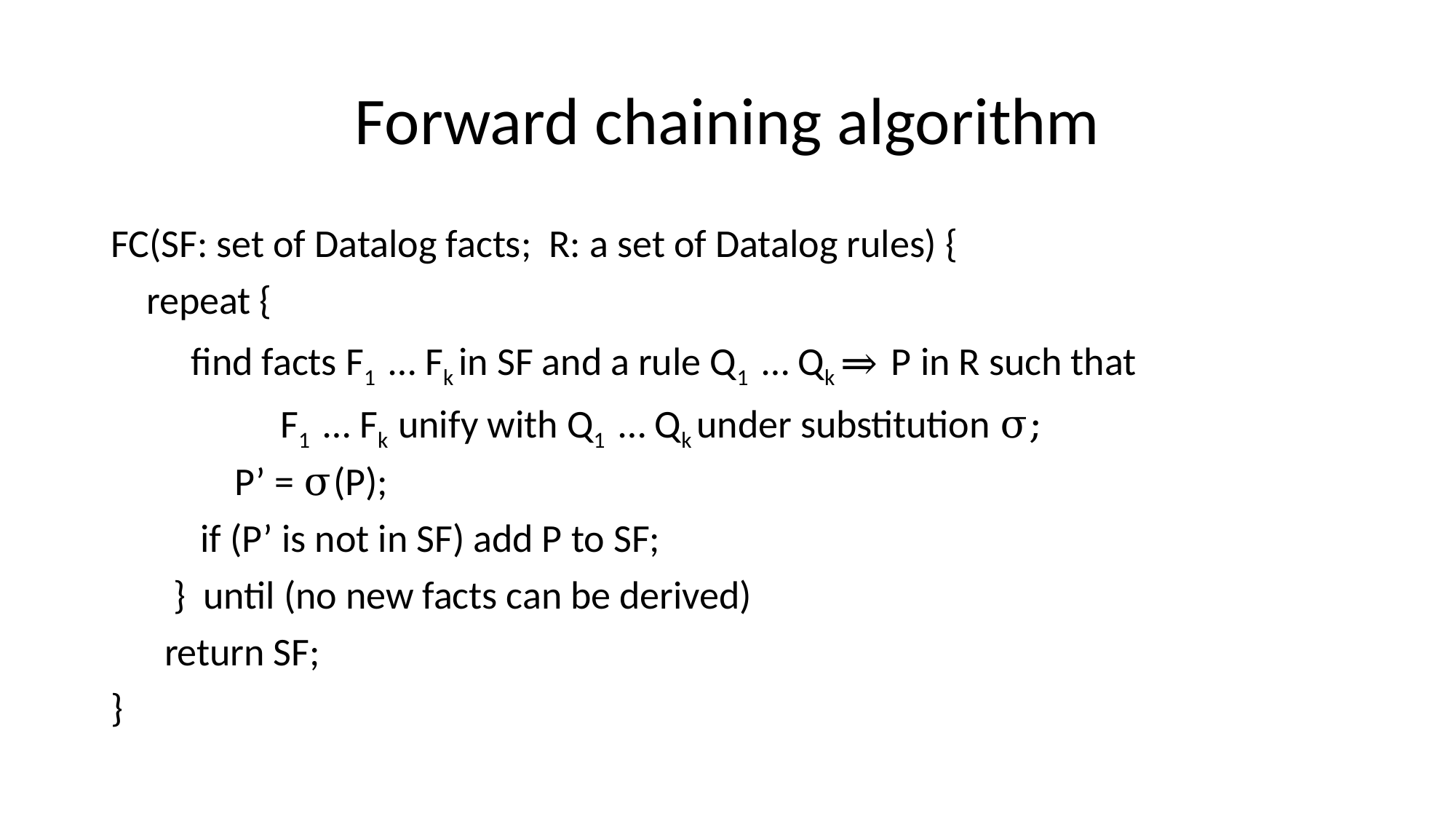

# Forward chaining algorithm
FC(SF: set of Datalog facts;  R: a set of Datalog rules) {
    repeat {
         find facts F1  … Fk in SF and a rule Q1  … Qk ⇒ P in R such that
                   F1  … Fk  unify with Q1  … Qk under substitution σ;
          P’ = σ(P);
          if (P’ is not in SF) add P to SF;
       }  until (no new facts can be derived)
      return SF;
}